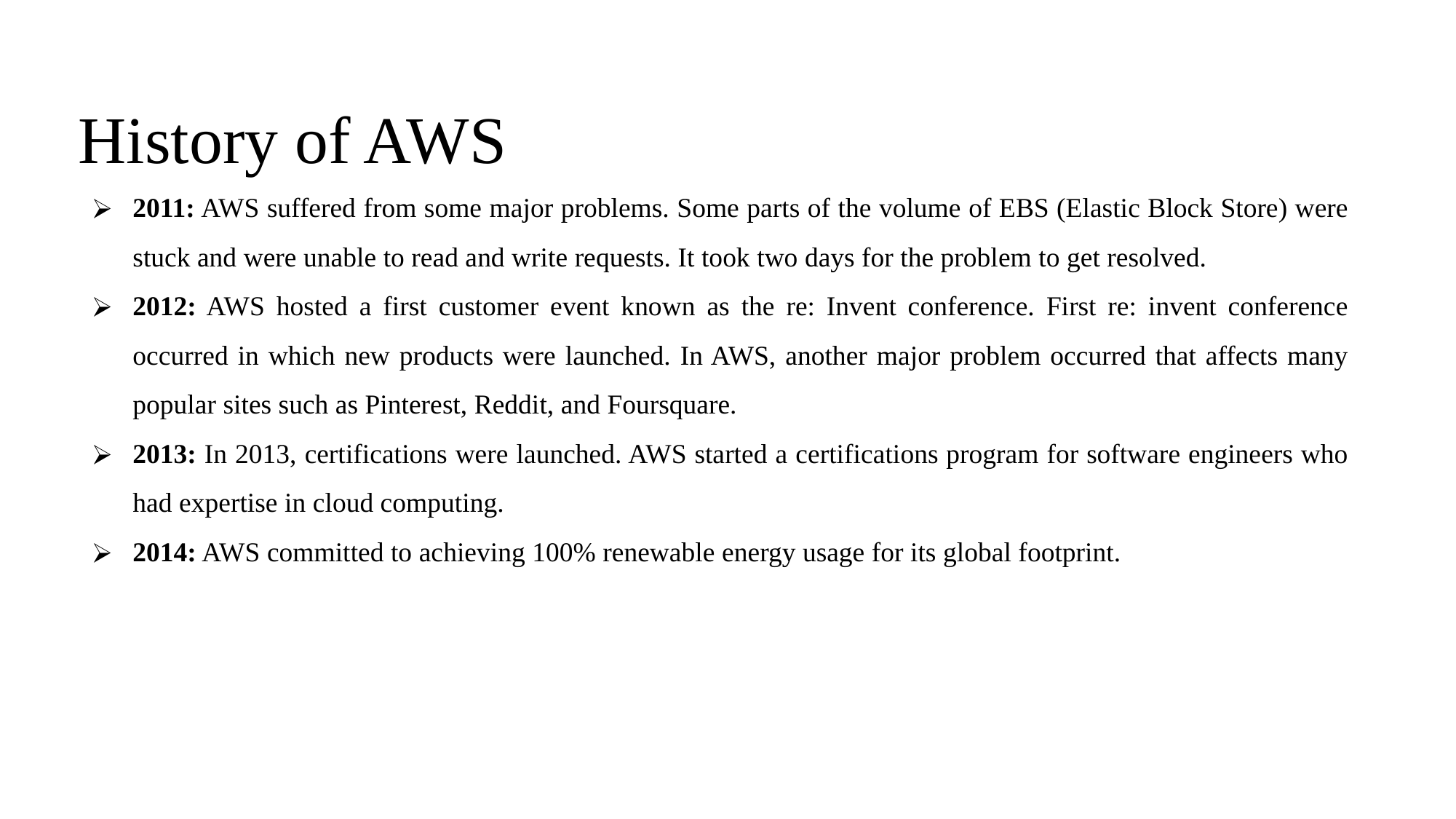

# History of AWS
2011: AWS suffered from some major problems. Some parts of the volume of EBS (Elastic Block Store) were stuck and were unable to read and write requests. It took two days for the problem to get resolved.
2012: AWS hosted a first customer event known as the re: Invent conference. First re: invent conference occurred in which new products were launched. In AWS, another major problem occurred that affects many popular sites such as Pinterest, Reddit, and Foursquare.
2013: In 2013, certifications were launched. AWS started a certifications program for software engineers who had expertise in cloud computing.
2014: AWS committed to achieving 100% renewable energy usage for its global footprint.